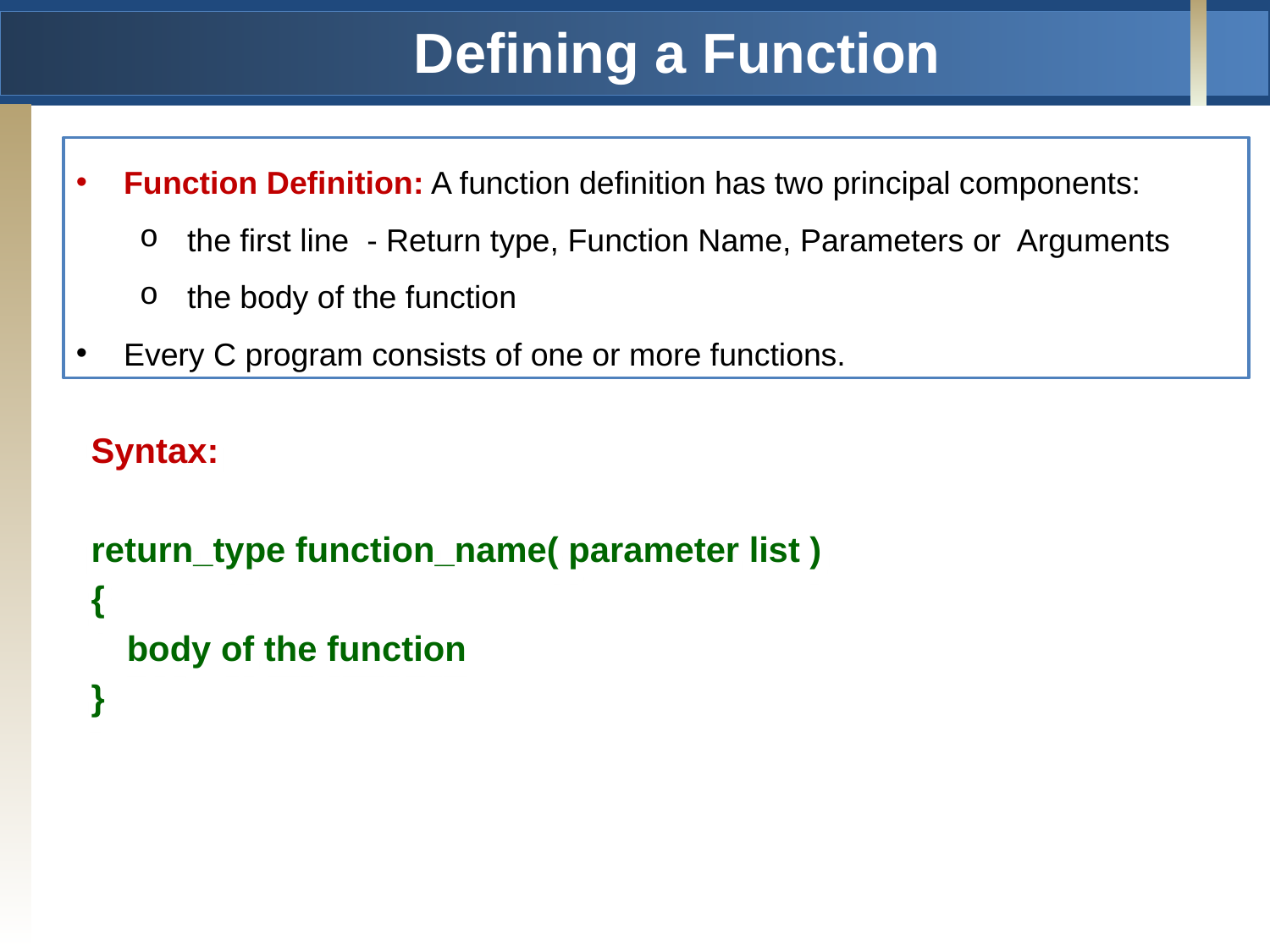

# Defining a Function
Function Definition: A function definition has two principal components:
the first line  - Return type, Function Name, Parameters or  Arguments
the body of the function
Every C program consists of one or more functions.
Syntax:

return_type function_name( parameter list )
{
	body of the function
}